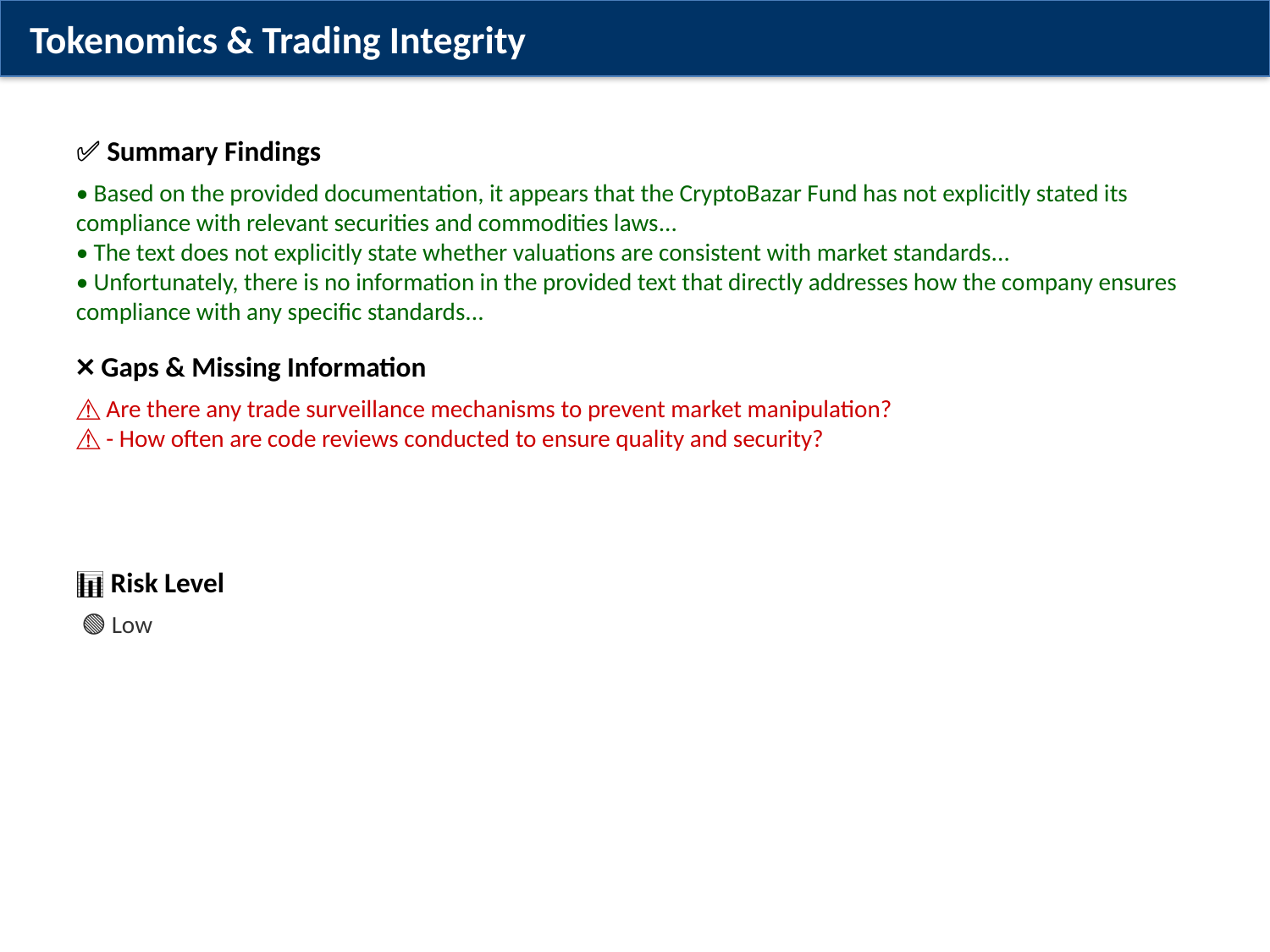

Tokenomics & Trading Integrity
✅ Summary Findings
• Based on the provided documentation, it appears that the CryptoBazar Fund has not explicitly stated its compliance with relevant securities and commodities laws...
• The text does not explicitly state whether valuations are consistent with market standards...
• Unfortunately, there is no information in the provided text that directly addresses how the company ensures compliance with any specific standards...
❌ Gaps & Missing Information
⚠️ Are there any trade surveillance mechanisms to prevent market manipulation?
⚠️ - How often are code reviews conducted to ensure quality and security?
📊 Risk Level
 🟢 Low